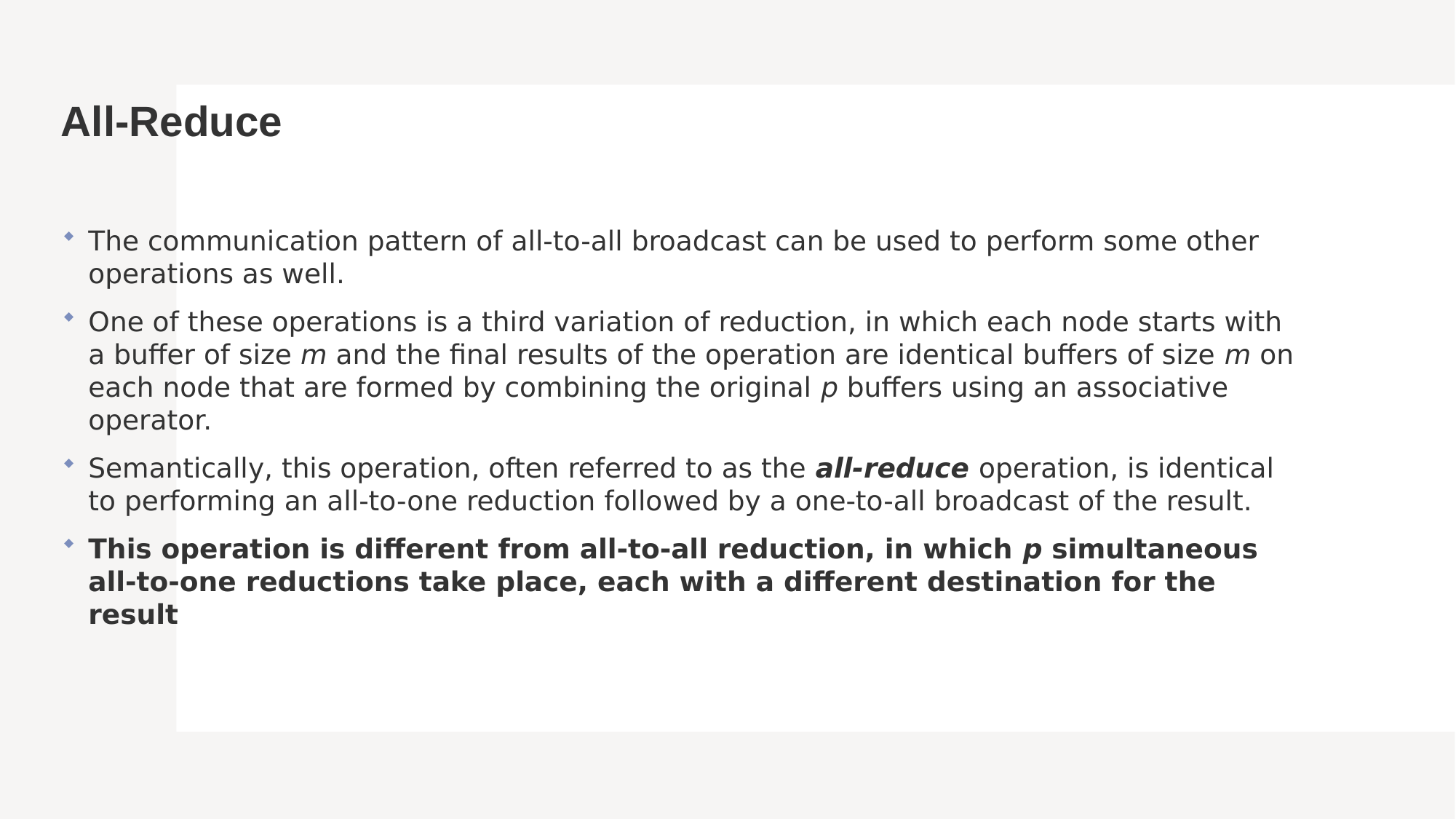

# All-Reduce
The communication pattern of all-to-all broadcast can be used to perform some other operations as well.
One of these operations is a third variation of reduction, in which each node starts with a buffer of size m and the final results of the operation are identical buffers of size m on each node that are formed by combining the original p buffers using an associative operator.
Semantically, this operation, often referred to as the all-reduce operation, is identical to performing an all-to-one reduction followed by a one-to-all broadcast of the result.
This operation is different from all-to-all reduction, in which p simultaneous all-to-one reductions take place, each with a different destination for the result